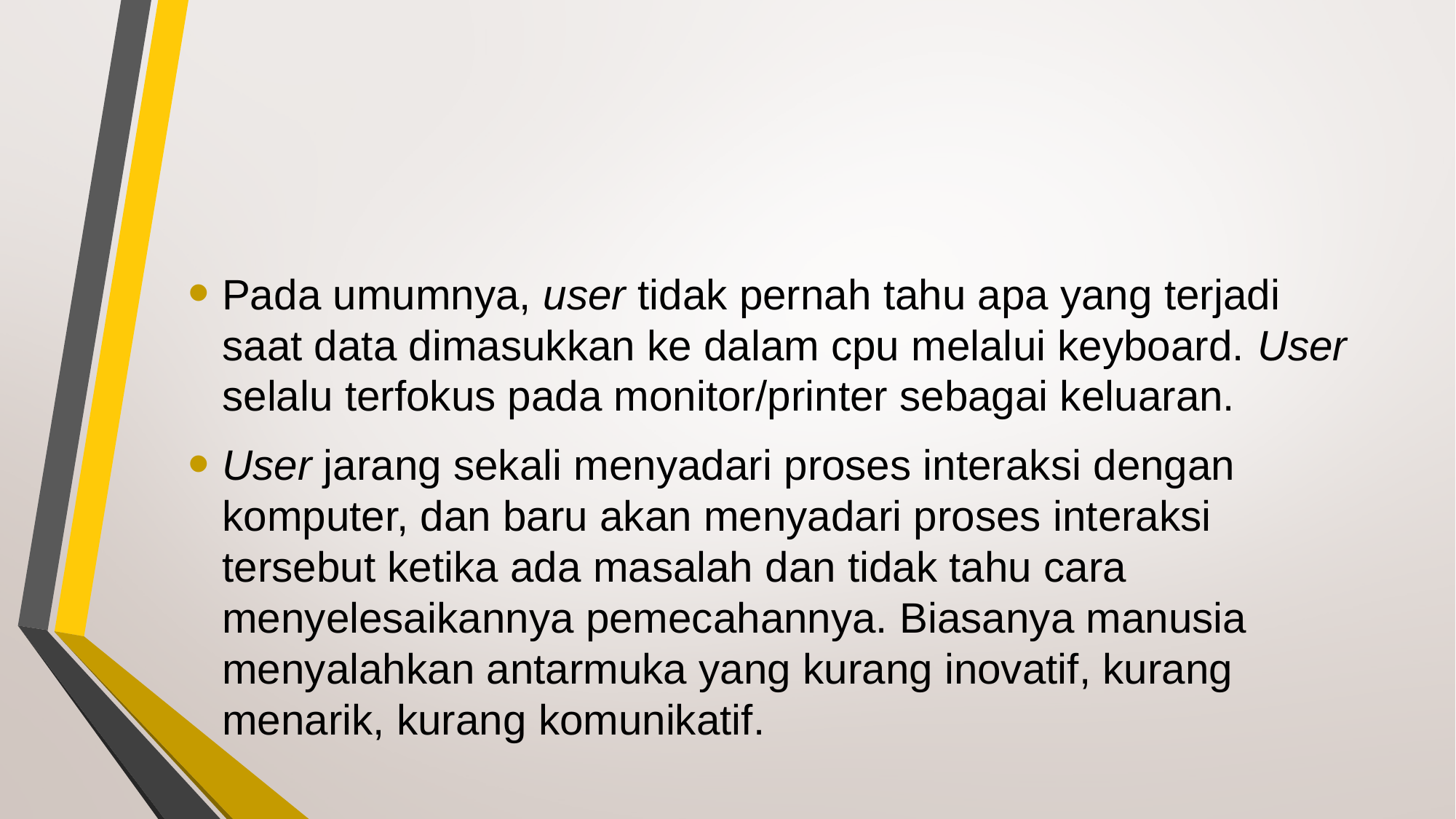

#
Pada umumnya, user tidak pernah tahu apa yang terjadi saat data dimasukkan ke dalam cpu melalui keyboard. User selalu terfokus pada monitor/printer sebagai keluaran.
User jarang sekali menyadari proses interaksi dengan komputer, dan baru akan menyadari proses interaksi tersebut ketika ada masalah dan tidak tahu cara menyelesaikannya pemecahannya. Biasanya manusia menyalahkan antarmuka yang kurang inovatif, kurang menarik, kurang komunikatif.